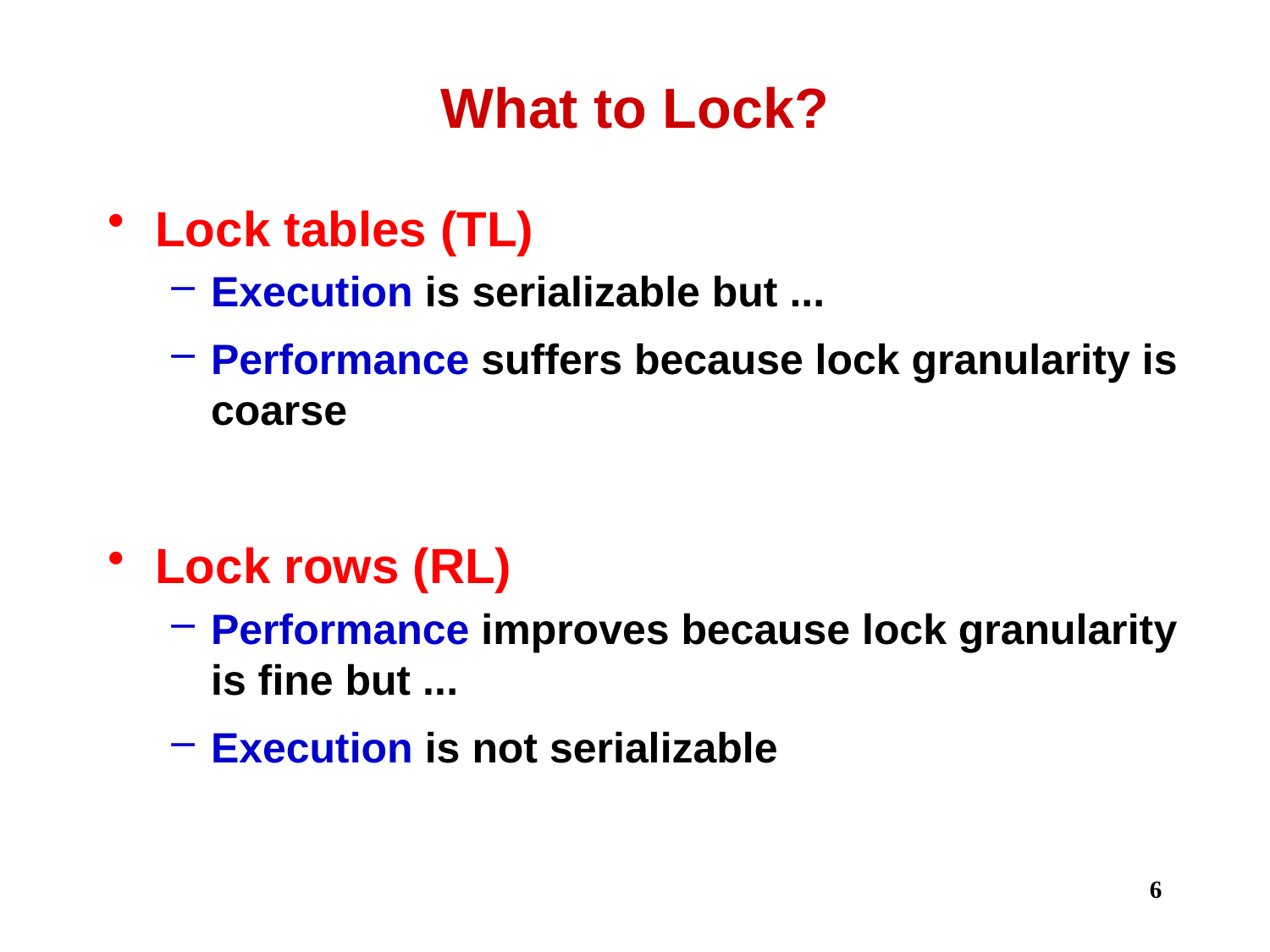

# What to Lock?
Lock tables (TL)
Execution is serializable but ...
Performance suffers because lock granularity is coarse

Lock rows (RL)
Performance improves because lock granularity is fine but ...
Execution is not serializable
6